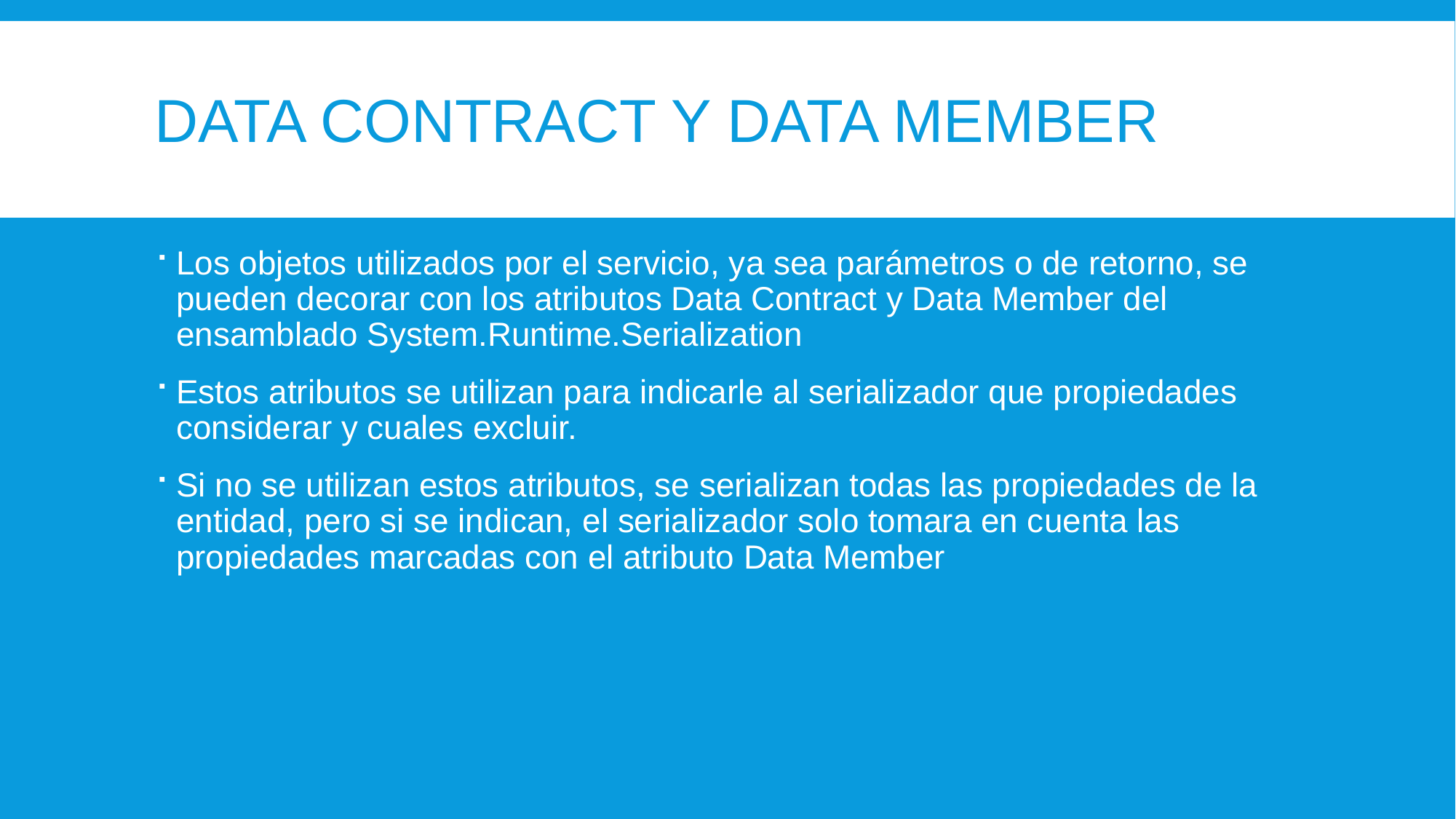

# Data contract y Data member
Los objetos utilizados por el servicio, ya sea parámetros o de retorno, se pueden decorar con los atributos Data Contract y Data Member del ensamblado System.Runtime.Serialization
Estos atributos se utilizan para indicarle al serializador que propiedades considerar y cuales excluir.
Si no se utilizan estos atributos, se serializan todas las propiedades de la entidad, pero si se indican, el serializador solo tomara en cuenta las propiedades marcadas con el atributo Data Member